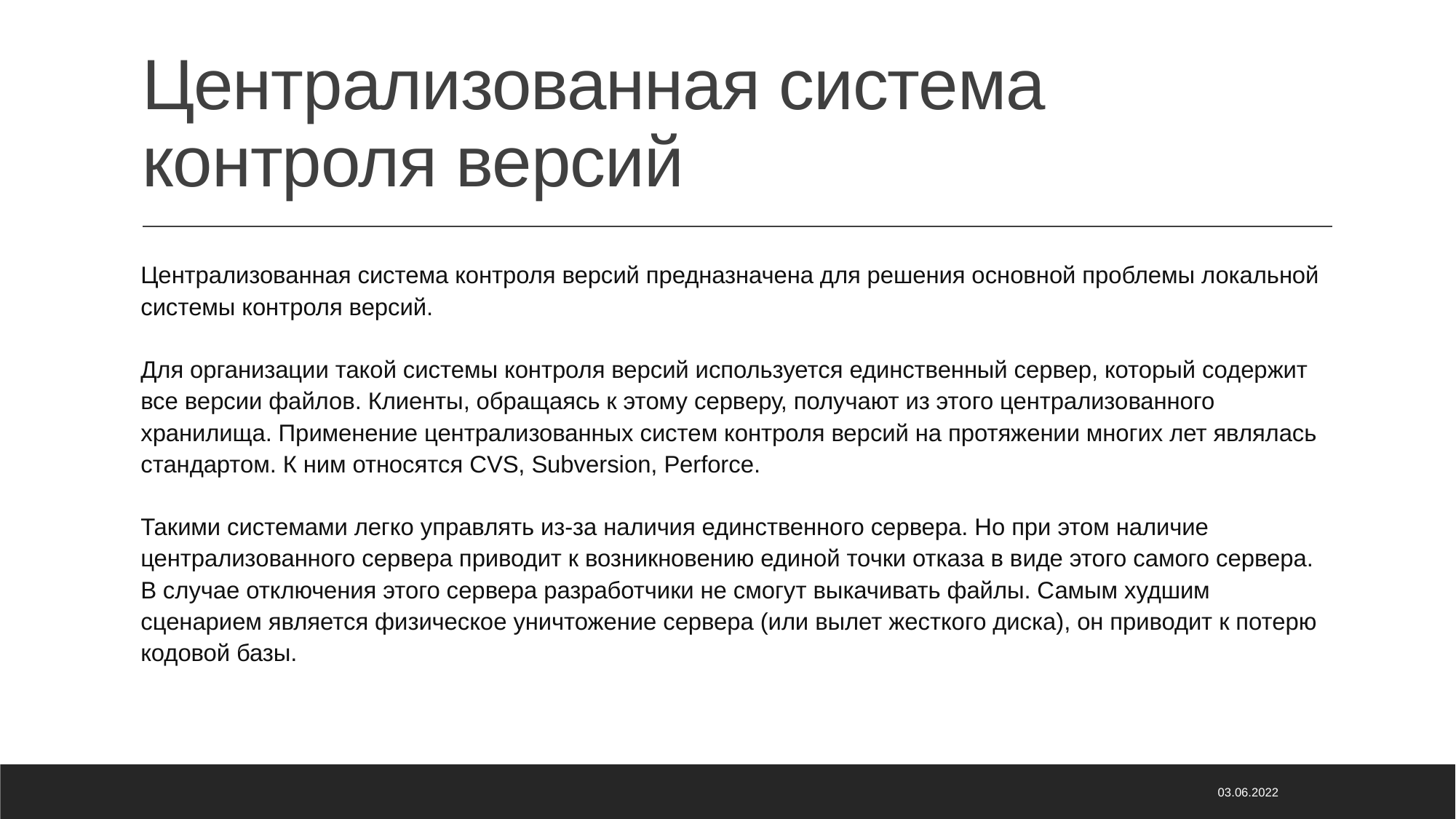

# Централизованная система контроля версий
Централизованная система контроля версий предназначена для решения основной проблемы локальной системы контроля версий.
Для организации такой системы контроля версий используется единственный сервер, который содержит все версии файлов. Клиенты, обращаясь к этому серверу, получают из этого централизованного хранилища. Применение централизованных систем контроля версий на протяжении многих лет являлась стандартом. К ним относятся CVS, Subversion, Perforce.
Такими системами легко управлять из-за наличия единственного сервера. Но при этом наличие централизованного сервера приводит к возникновению единой точки отказа в виде этого самого сервера. В случае отключения этого сервера разработчики не смогут выкачивать файлы. Самым худшим сценарием является физическое уничтожение сервера (или вылет жесткого диска), он приводит к потерю кодовой базы.
03.06.2022